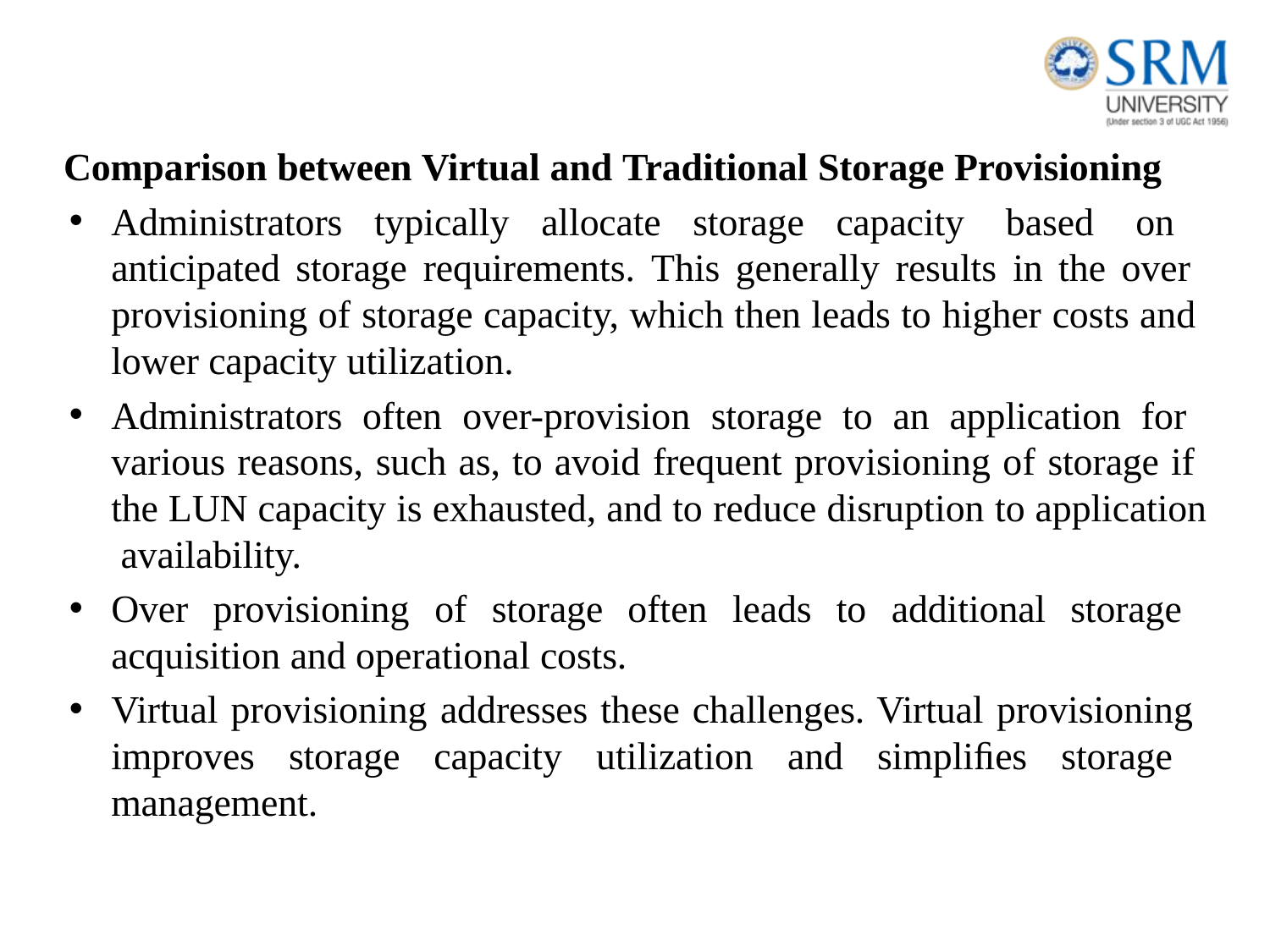

Comparison between Virtual and Traditional Storage Provisioning
Administrators typically allocate storage capacity based on  anticipated storage requirements. This generally results in the over  provisioning of storage capacity, which then leads to higher costs and  lower capacity utilization.
Administrators often over-provision storage to an application for  various reasons, such as, to avoid frequent provisioning of storage if  the LUN capacity is exhausted, and to reduce disruption to application  availability.
Over provisioning of storage often leads to additional storage  acquisition and operational costs.
Virtual provisioning addresses these challenges. Virtual provisioning  improves storage capacity utilization and simpliﬁes storage  management.